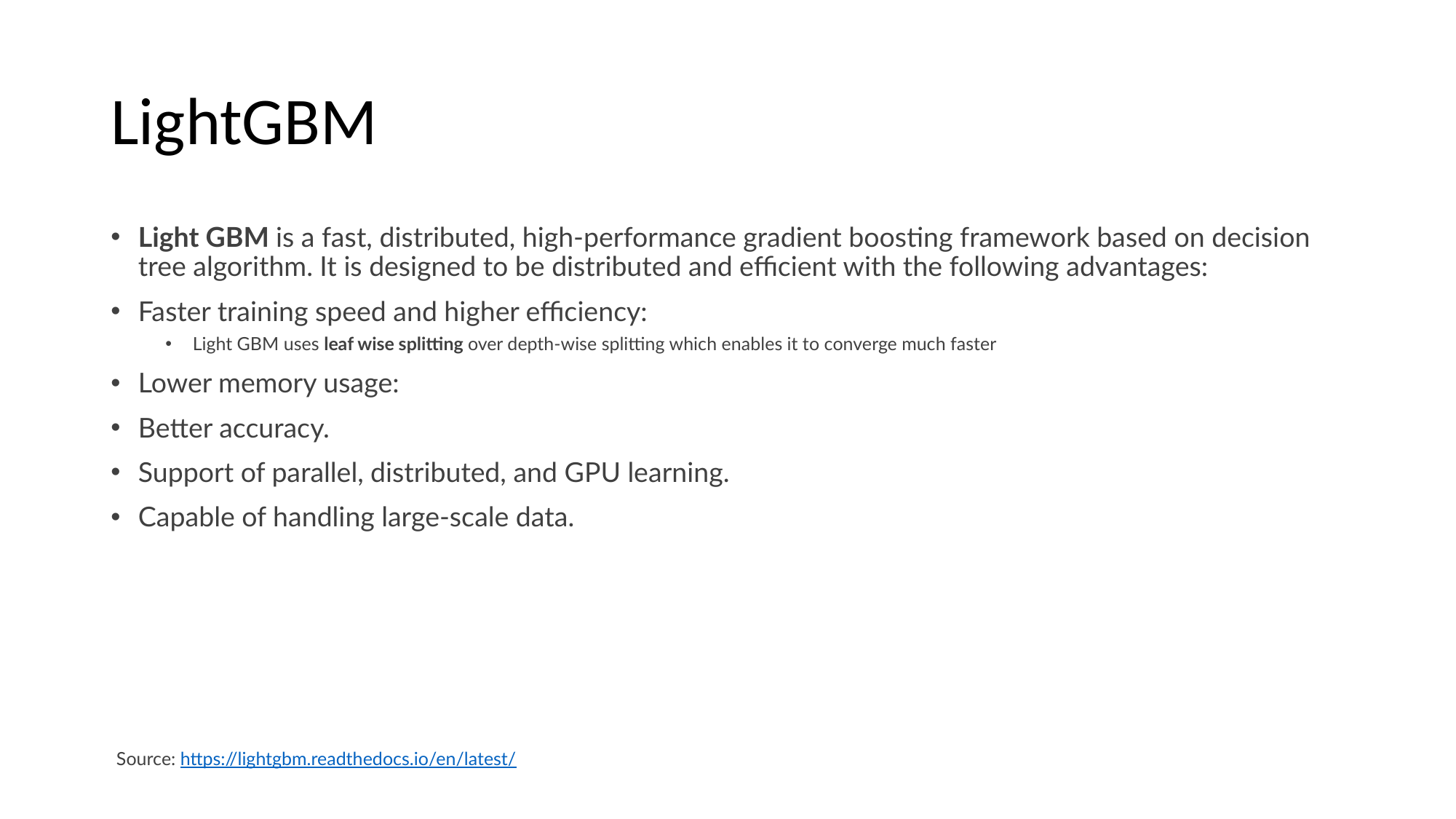

# LightGBM
Light GBM is a fast, distributed, high-performance gradient boosting framework based on decision tree algorithm. It is designed to be distributed and efficient with the following advantages:
Faster training speed and higher efficiency:
Light GBM uses leaf wise splitting over depth-wise splitting which enables it to converge much faster
Lower memory usage:
Better accuracy.
Support of parallel, distributed, and GPU learning.
Capable of handling large-scale data.

Source: https://lightgbm.readthedocs.io/en/latest/